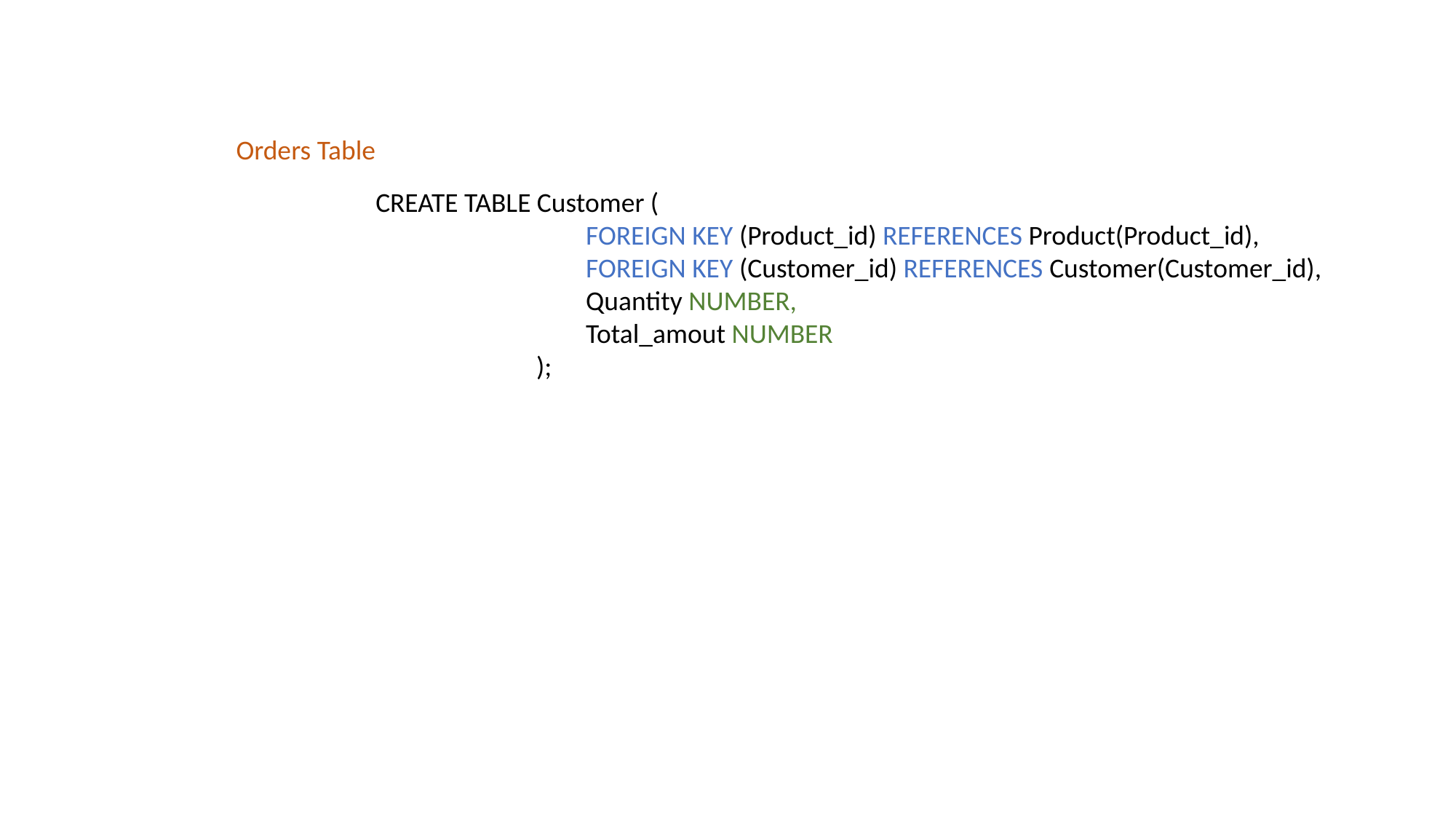

Orders Table
CREATE TABLE Customer (
                                  FOREIGN KEY (Product_id) REFERENCES Product(Product_id),
                                  FOREIGN KEY (Customer_id) REFERENCES Customer(Customer_id),
                                  Quantity NUMBER,
                                  Total_amout NUMBER
                          );